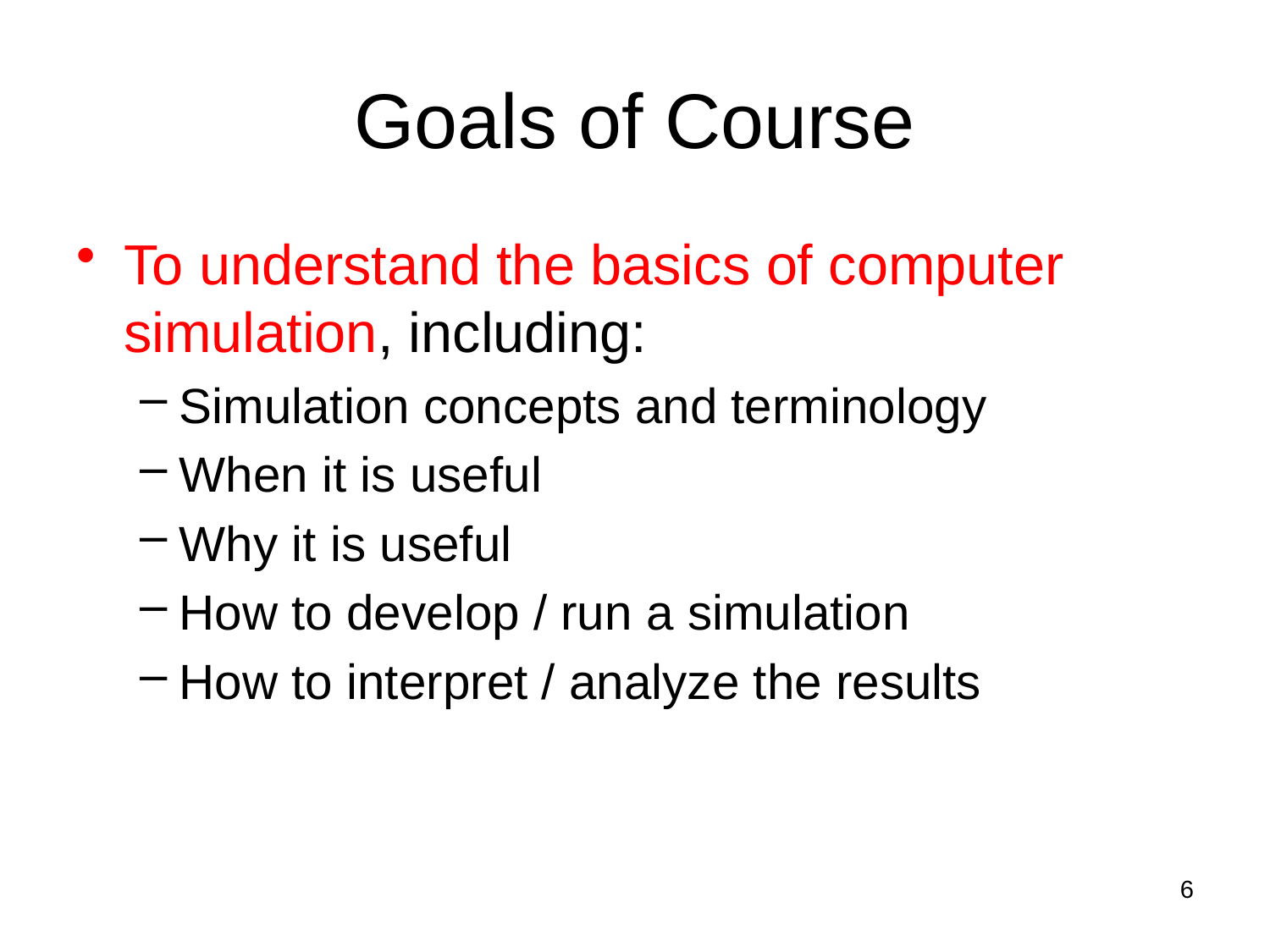

# Goals of Course
To understand the basics of computer simulation, including:
Simulation concepts and terminology
When it is useful
Why it is useful
How to develop / run a simulation
How to interpret / analyze the results
6